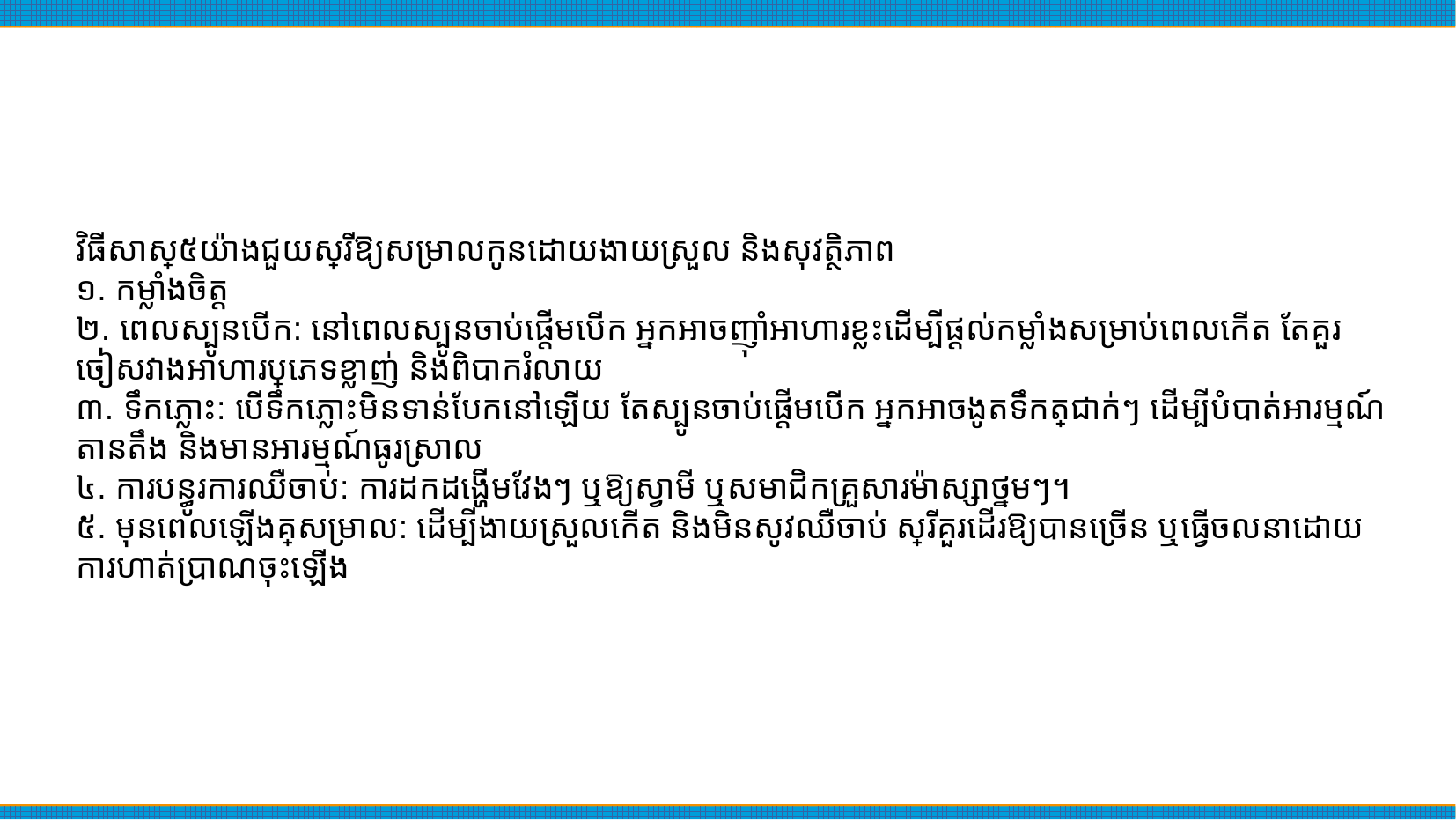

វិធី​សាស្ត្រ​៥យ៉ាង​ជួយ​ស្ត្រី​ឱ្យ​សម្រាល​កូន​ដោយ​ងាយ​ស្រួល និង​សុវត្ថិភាព
១. កម្លាំង​ចិត្ត
២. ពេល​ស្បូន​បើក: នៅ​ពេល​ស្បូន​ចាប់​ផ្ដើម​បើក អ្នក​អាច​ញ៉ាំ​អាហារ​ខ្លះ​ដើម្បី​​ផ្ដល់​កម្លាំង​សម្រាប់​ពេល​កើត តែ​គួរ​ចៀសវាង​អាហារ​ប្រភេទ​ខ្លាញ់ និង​ពិបាក​រំលាយ
៣. ទឹក​ភ្លោះ: បើ​ទឹក​ភ្លោះ​មិន​ទាន់​បែក​នៅ​ឡើយ តែ​ស្បូន​ចាប់​ផ្ដើម​បើក អ្នក​អាច​ងូត​ទឹក​​ត្រជាក់​ៗ ដើម្បី​បំបាត់​អារម្មណ៍​តានតឹង និង​មាន​អារម្មណ៍​ធូរ​ស្រាល​
៤. ការ​បន្ធូរ​ការ​ឈឺចាប់: ការ​ដក​ដង្ហើម​វែងៗ ឬ​ឱ្យ​ស្វាមី​ ឬ​សមាជិក​គ្រួសារ​ម៉ាស្សា​ថ្នមៗ​។
៥. មុន​ពេល​ឡើង​គ្រែ​សម្រាល: ដើម្បី​ងាយ​ស្រួល​កើត និង​មិន​សូវ​ឈឺចាប់ ស្ត្រី​គួរ​ដើរ​ឱ្យ​បាន​ច្រើន​ ឬ​ធ្វើ​ចលនា​ដោយ​ការ​ហាត់​ប្រាណ​ចុះ​ឡើង